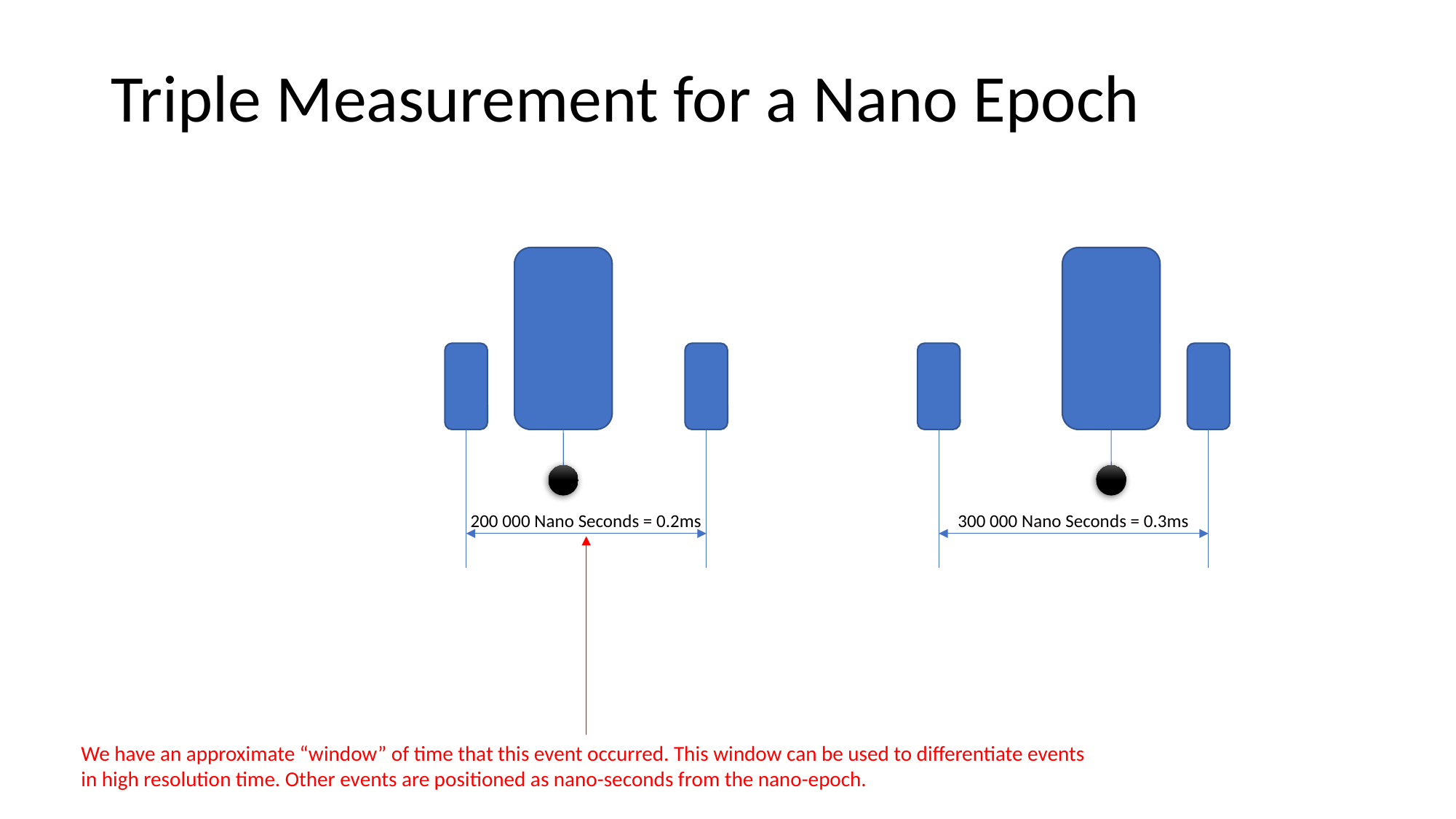

# Triple Measurement for a Nano Epoch

200 000 Nano Seconds = 0.2ms
300 000 Nano Seconds = 0.3ms
We have an approximate “window” of time that this event occurred. This window can be used to differentiate events in high resolution time. Other events are positioned as nano-seconds from the nano-epoch.